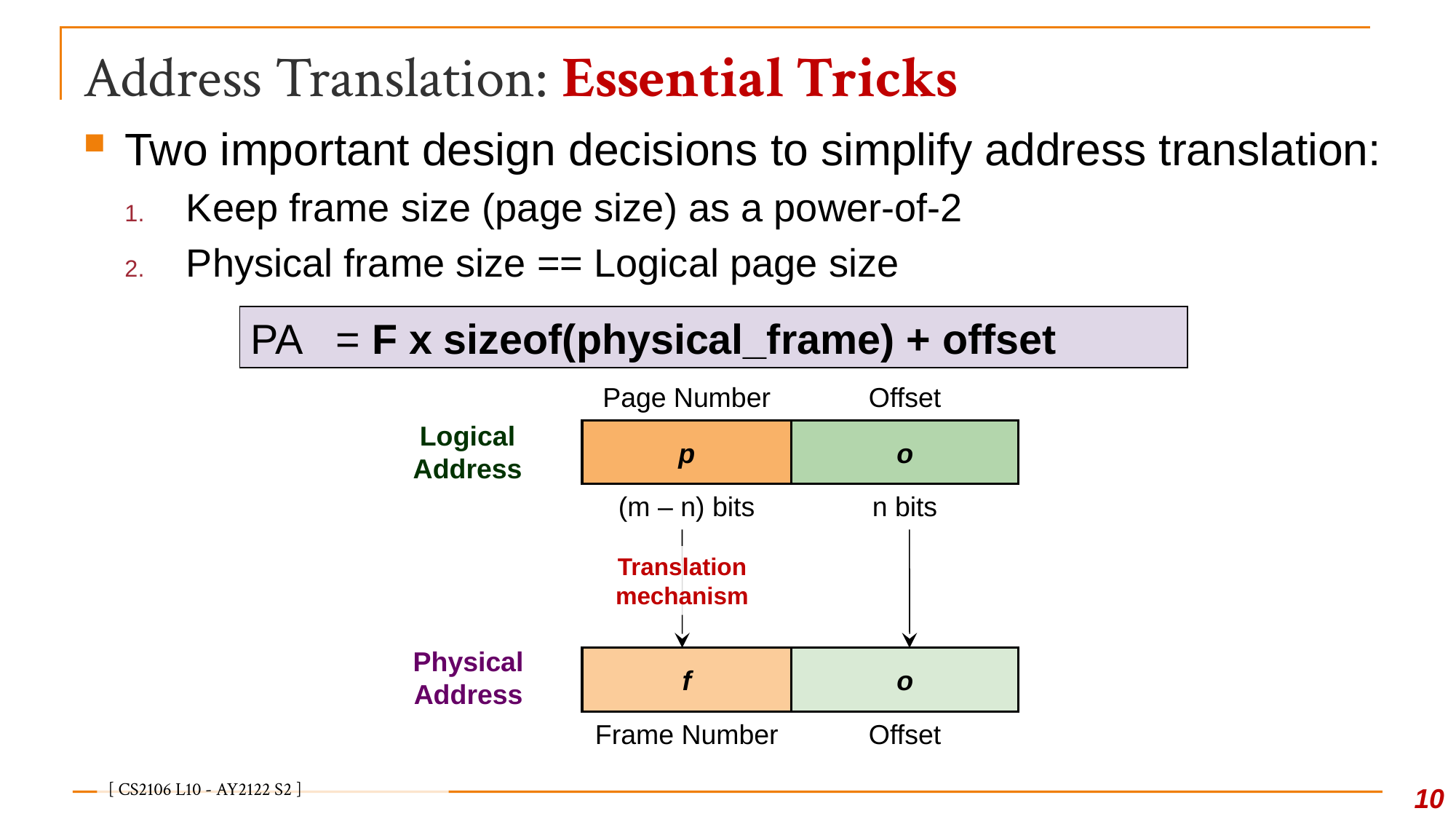

# Address Translation: Essential Tricks
Two important design decisions to simplify address translation:
Keep frame size (page size) as a power-of-2
Physical frame size == Logical page size

PA   = F x sizeof(physical_frame) + offset
Page Number
Offset
Logical Address
p
o
(m – n) bits
n bits

Physical Address
o
Offset

Translation mechanism
f
Frame Number
10
[ CS2106 L10 - AY2122 S2 ]